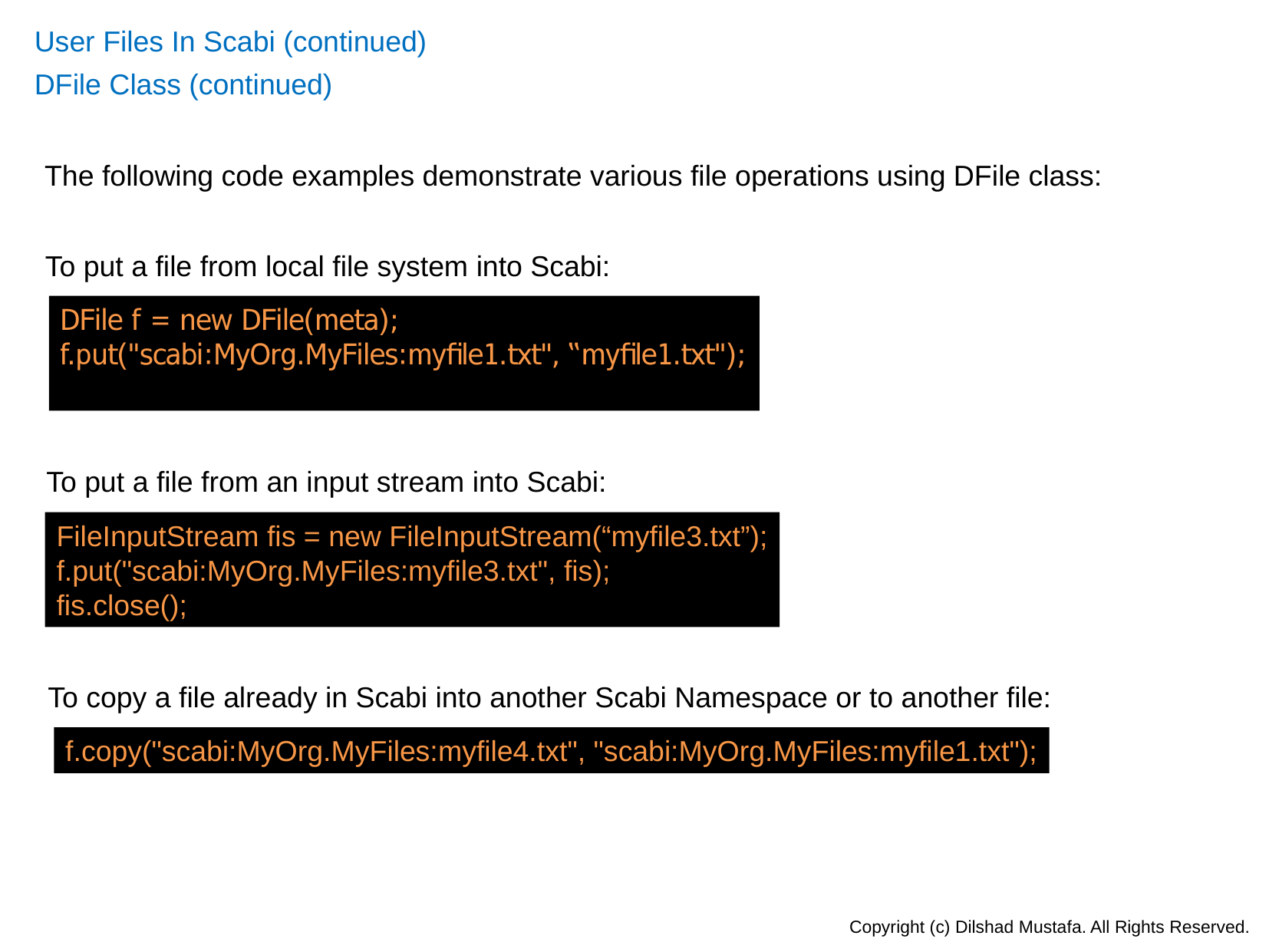

User Files In Scabi (continued)
DFile Class (continued)
The following code examples demonstrate various file operations using DFile class:
To put a file from local file system into Scabi:
DFile f = new DFile(meta);
f.put("scabi:MyOrg.MyFiles:myfile1.txt", “myfile1.txt");

To put a file from an input stream into Scabi:
FileInputStream fis = new FileInputStream(“myfile3.txt”);
f.put("scabi:MyOrg.MyFiles:myfile3.txt", fis);
fis.close();
To copy a file already in Scabi into another Scabi Namespace or to another file:
f.copy("scabi:MyOrg.MyFiles:myfile4.txt", "scabi:MyOrg.MyFiles:myfile1.txt");
Copyright (c) Dilshad Mustafa. All Rights Reserved.